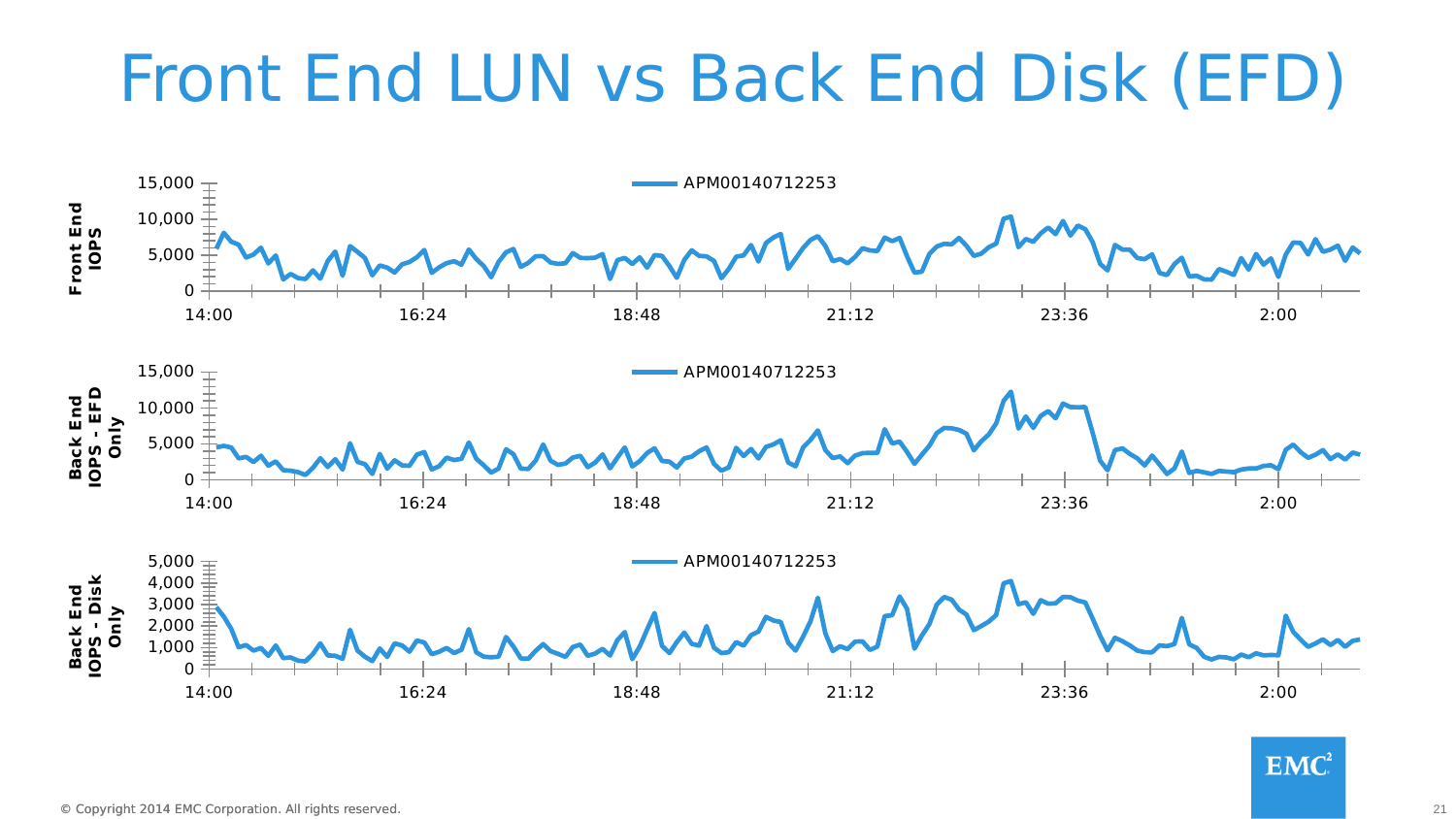

# Front End LUN vs Back End Disk (EFD)

### Chart

| Category | APM00140712253 |  |
|---|---|---|

### Chart

| Category | APM00140712253 |  |
|---|---|---|

### Chart

| Category | APM00140712253 |  |
|---|---|---|